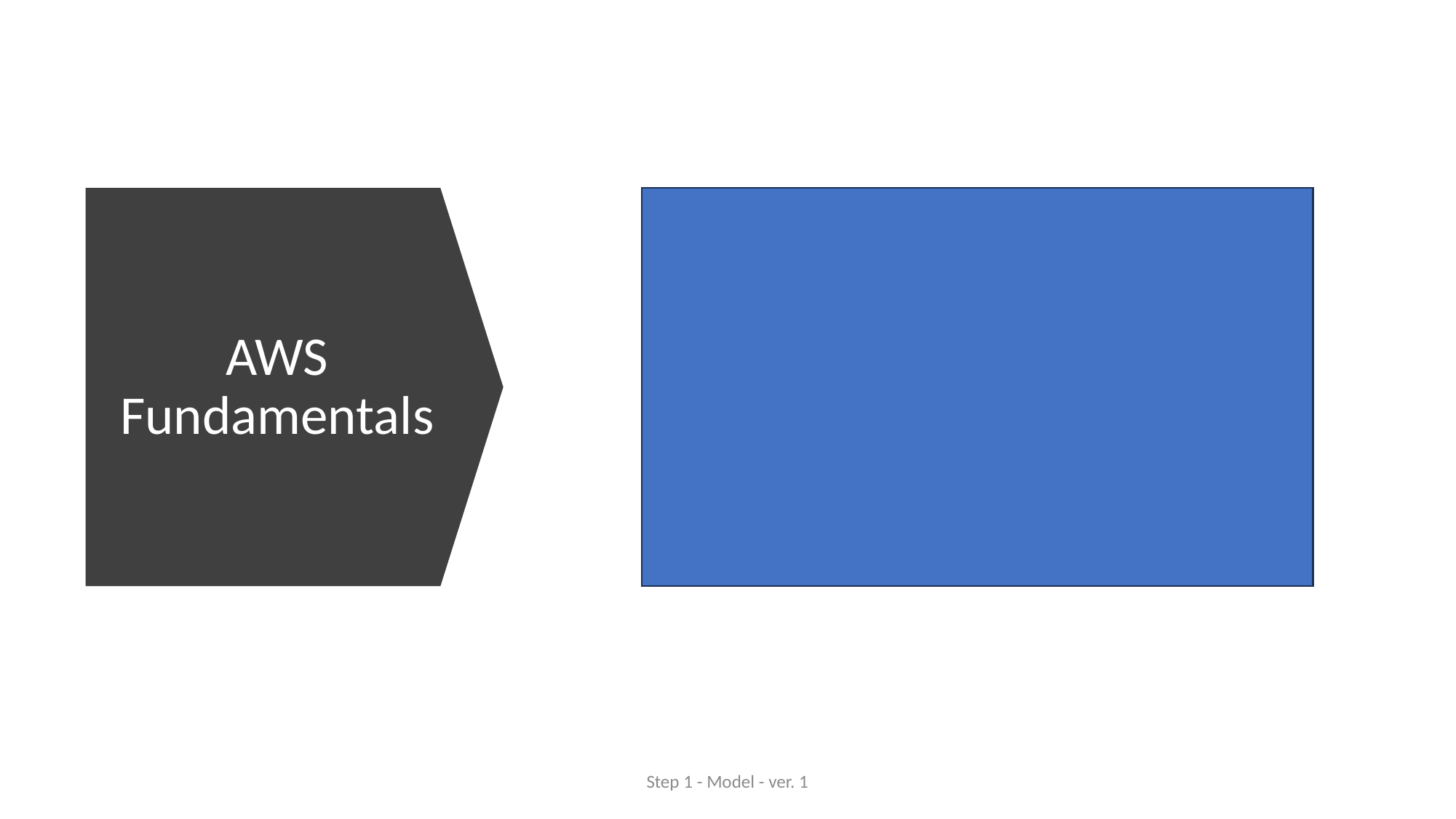

# AWS Fundamentals
Step 1 - Model - ver. 1